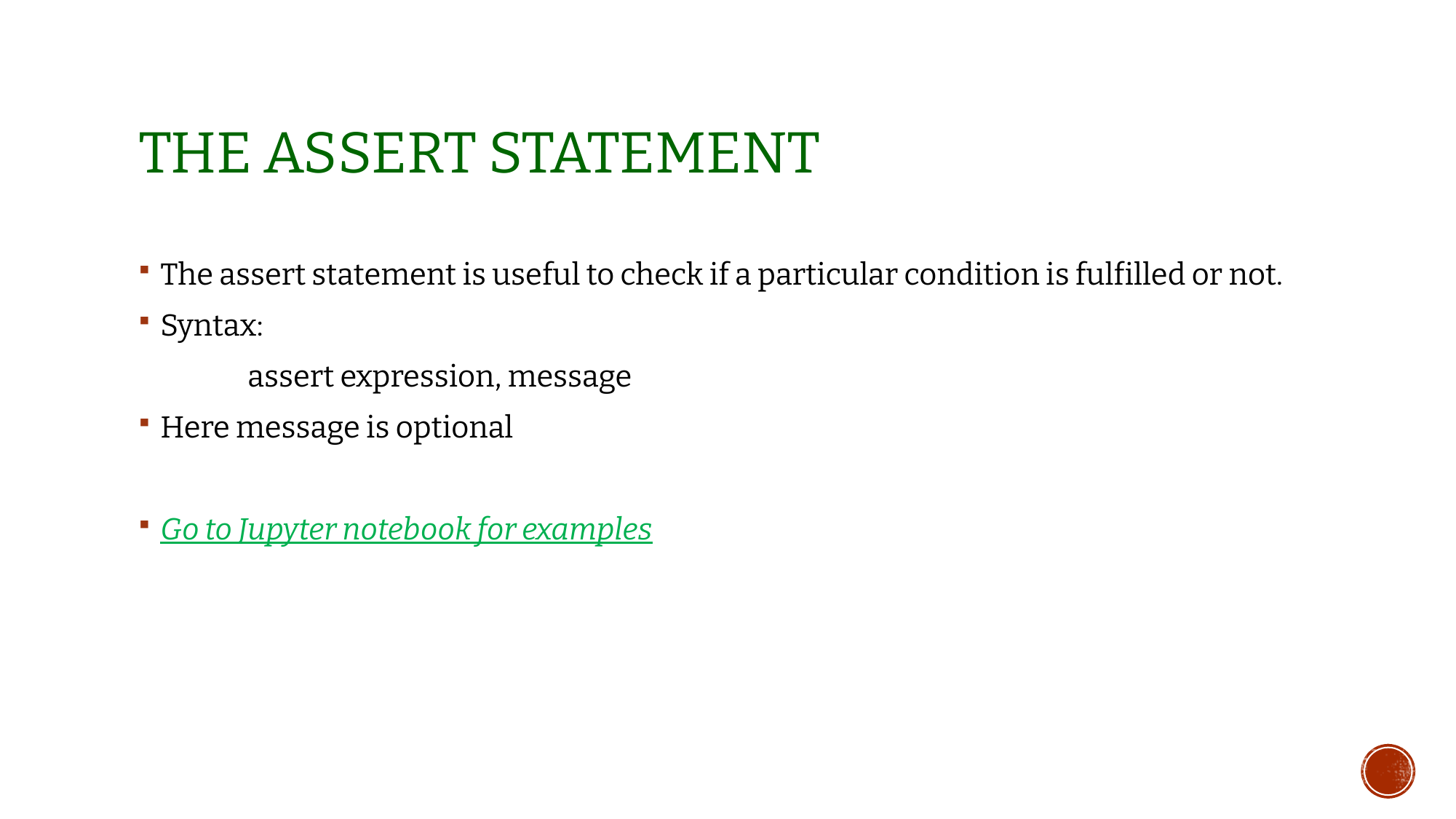

# The assert statement
The assert statement is useful to check if a particular condition is fulfilled or not.
Syntax:
	assert expression, message
Here message is optional

Go to Jupyter notebook for examples